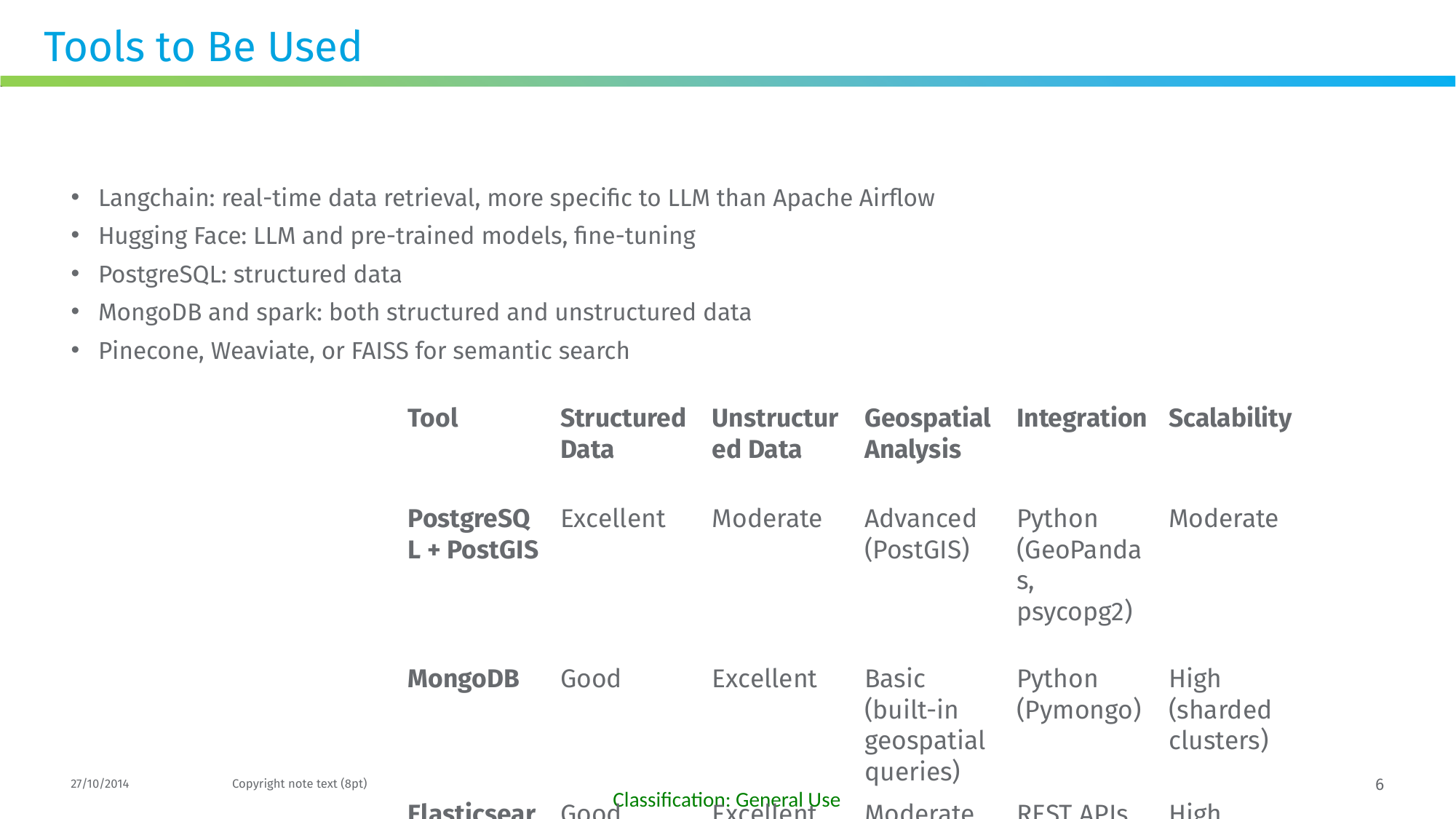

Tools to Be Used
Langchain: real-time data retrieval, more specific to LLM than Apache Airflow
Hugging Face: LLM and pre-trained models, fine-tuning
PostgreSQL: structured data
MongoDB and spark: both structured and unstructured data
Pinecone, Weaviate, or FAISS for semantic search
| Tool | Structured Data | Unstructured Data | Geospatial Analysis | Integration | Scalability |
| --- | --- | --- | --- | --- | --- |
| PostgreSQL + PostGIS | Excellent | Moderate | Advanced (PostGIS) | Python (GeoPandas, psycopg2) | Moderate |
| MongoDB | Good | Excellent | Basic (built-in geospatial queries) | Python (Pymongo) | High (sharded clusters) |
| Elasticsearch | Good | Excellent | Moderate (geodistance, bounding box) | REST APIs, Python | High (distributed) |
| BigQuery with GIS | Excellent | Excellent | Advanced (GIS functions) | Cloud-based Python APIs | High (cloud-native) |
| Apache Spark + GeoSpark | Excellent | Excellent | Moderate to Advanced (GeoSpark) | PySpark, GeoPandas | Very High (distributed) |
27/10/2014
Copyright note text (8pt)